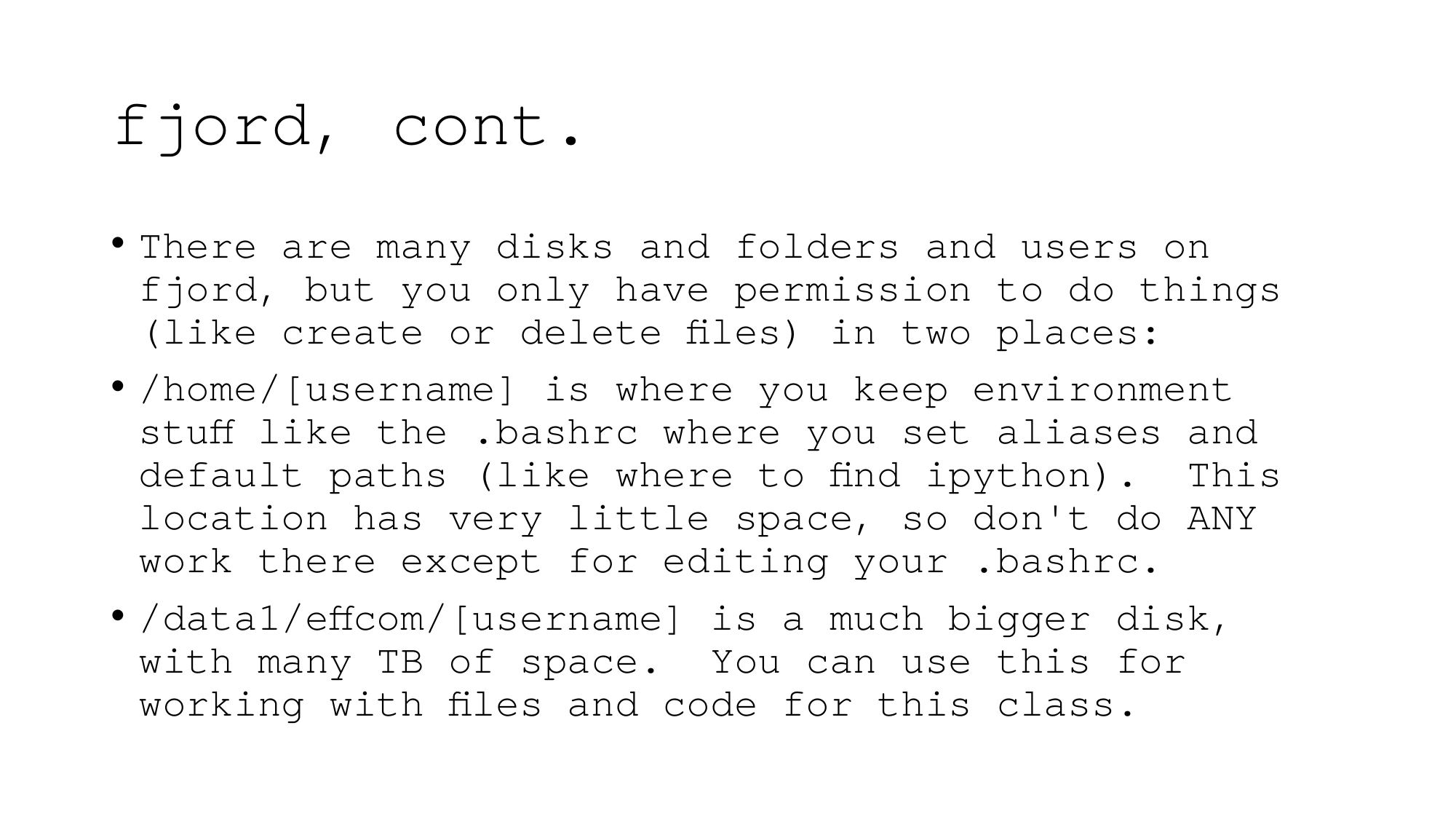

# fjord, cont.
There are many disks and folders and users on fjord, but you only have permission to do things (like create or delete files) in two places:
/home/[username] is where you keep environment stuff like the .bashrc where you set aliases and default paths (like where to find ipython).  This location has very little space, so don't do ANY work there except for editing your .bashrc.
/data1/effcom/[username] is a much bigger disk, with many TB of space.  You can use this for working with files and code for this class.